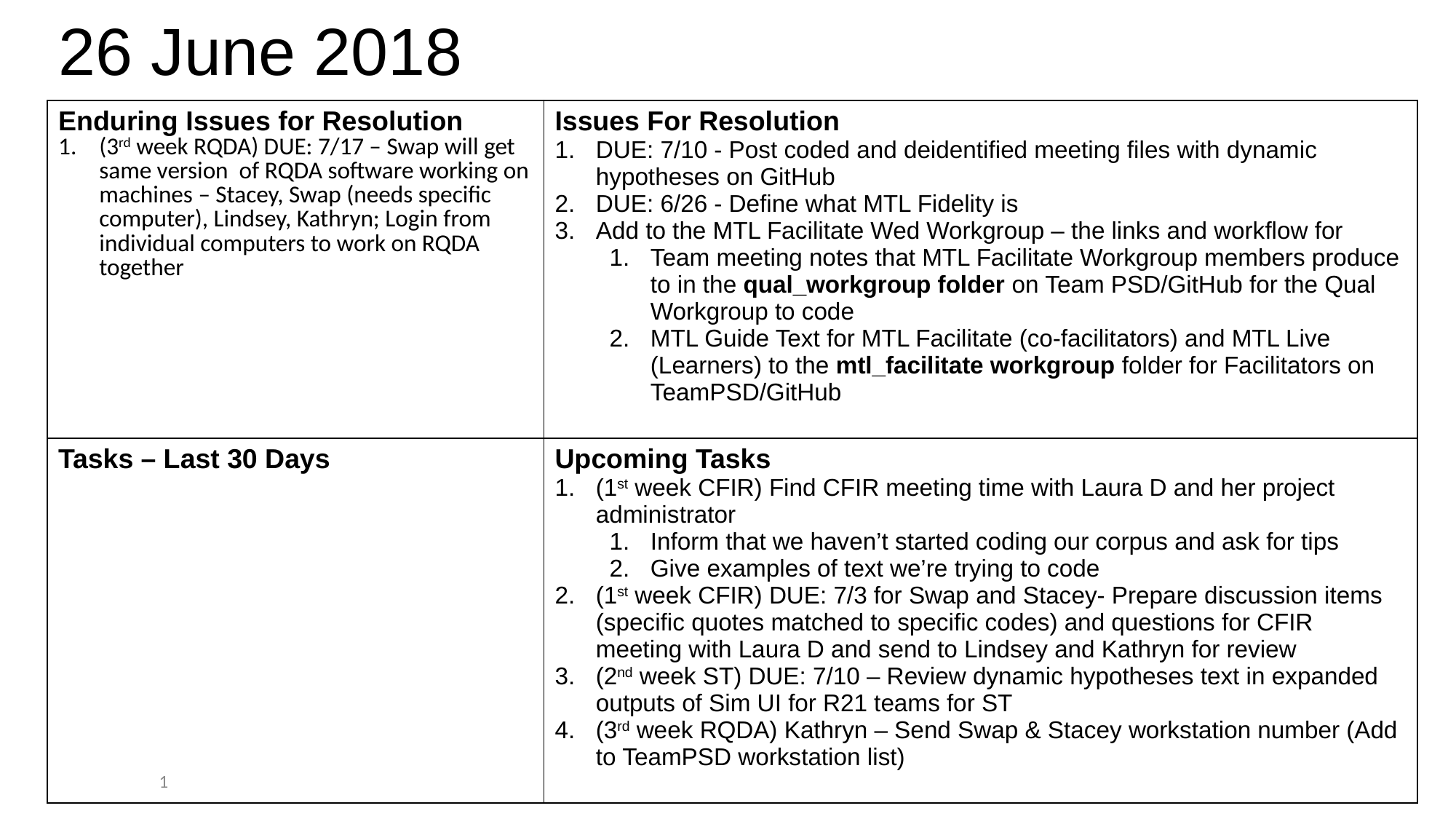

26 June 2018
| Enduring Issues for Resolution (3rd week RQDA) DUE: 7/17 – Swap will get same version of RQDA software working on machines – Stacey, Swap (needs specific computer), Lindsey, Kathryn; Login from individual computers to work on RQDA together | Issues For Resolution DUE: 7/10 - Post coded and deidentified meeting files with dynamic hypotheses on GitHub DUE: 6/26 - Define what MTL Fidelity is Add to the MTL Facilitate Wed Workgroup – the links and workflow for Team meeting notes that MTL Facilitate Workgroup members produce to in the qual\_workgroup folder on Team PSD/GitHub for the Qual Workgroup to code MTL Guide Text for MTL Facilitate (co-facilitators) and MTL Live (Learners) to the mtl\_facilitate workgroup folder for Facilitators on TeamPSD/GitHub |
| --- | --- |
| Tasks – Last 30 Days | Upcoming Tasks (1st week CFIR) Find CFIR meeting time with Laura D and her project administrator Inform that we haven’t started coding our corpus and ask for tips Give examples of text we’re trying to code (1st week CFIR) DUE: 7/3 for Swap and Stacey- Prepare discussion items (specific quotes matched to specific codes) and questions for CFIR meeting with Laura D and send to Lindsey and Kathryn for review (2nd week ST) DUE: 7/10 – Review dynamic hypotheses text in expanded outputs of Sim UI for R21 teams for ST (3rd week RQDA) Kathryn – Send Swap & Stacey workstation number (Add to TeamPSD workstation list) |
1